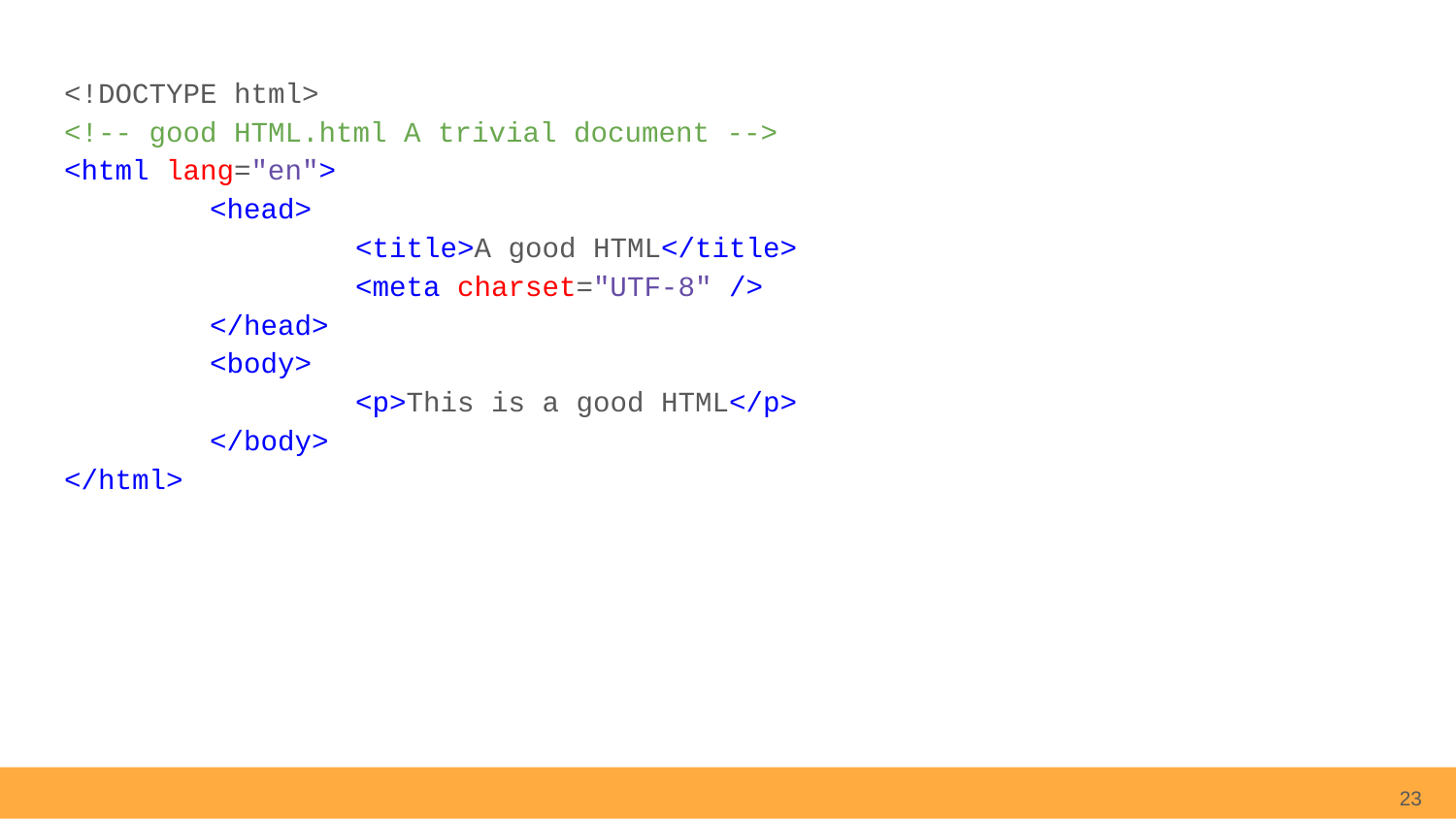

<!DOCTYPE html>
<!-- good HTML.html A trivial document -->
<html lang="en">
	<head>
		<title>A good HTML</title>
		<meta charset="UTF-8" />
	</head>
	<body>
		<p>This is a good HTML</p>
	</body>
</html>

23